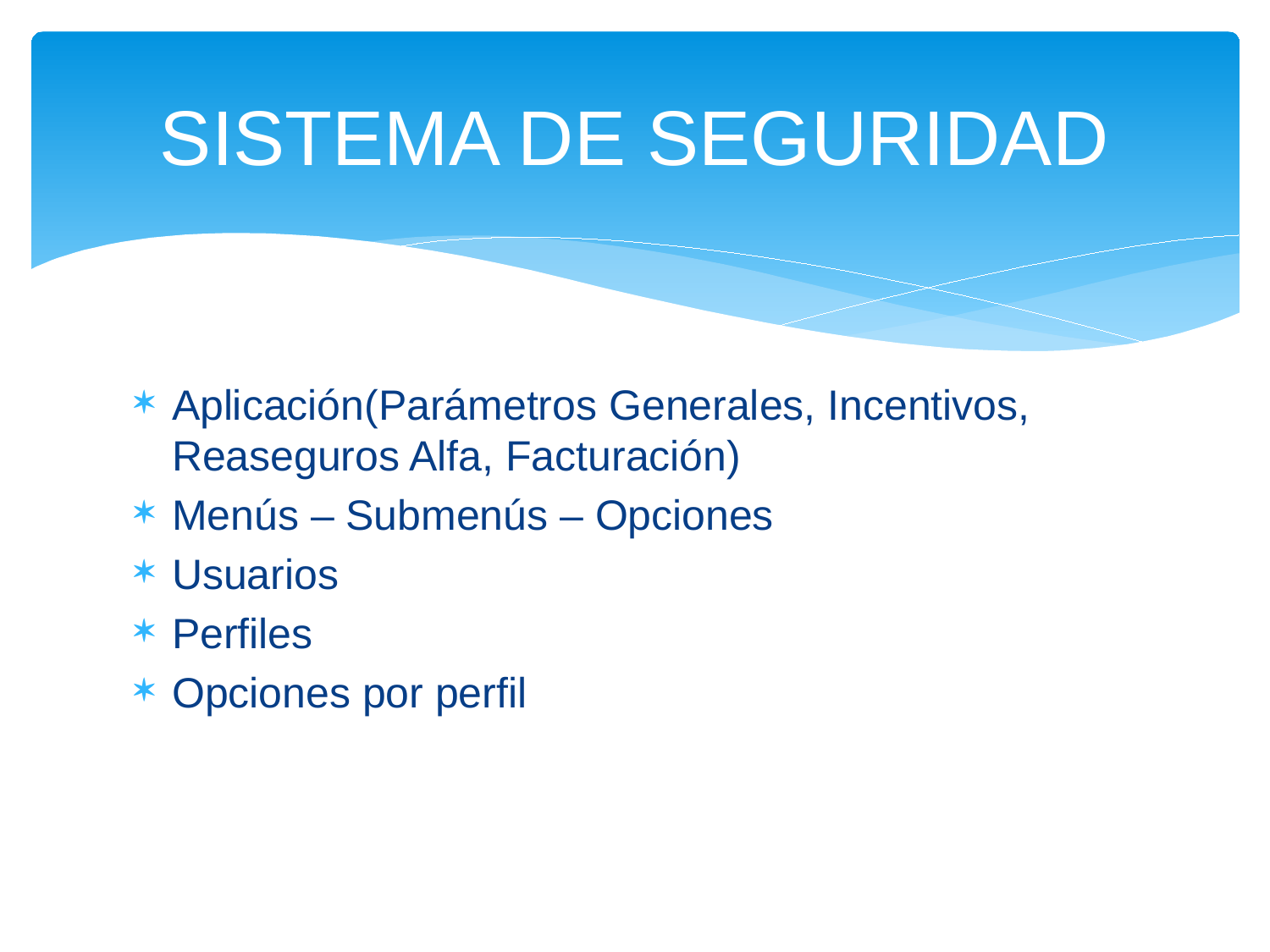

# SISTEMA DE SEGURIDAD
Aplicación(Parámetros Generales, Incentivos, Reaseguros Alfa, Facturación)
Menús – Submenús – Opciones
Usuarios
Perfiles
Opciones por perfil